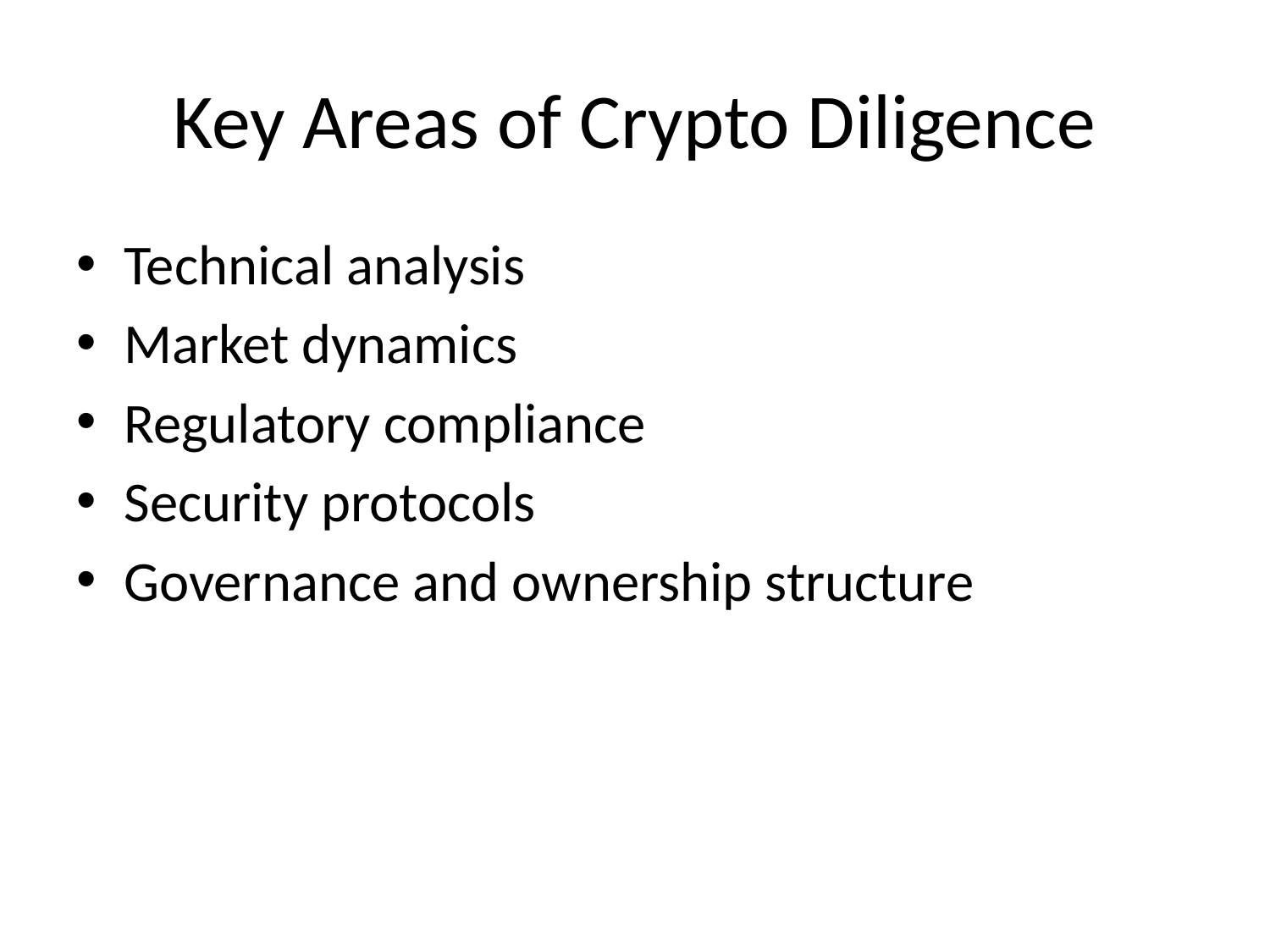

# Key Areas of Crypto Diligence
Technical analysis
Market dynamics
Regulatory compliance
Security protocols
Governance and ownership structure